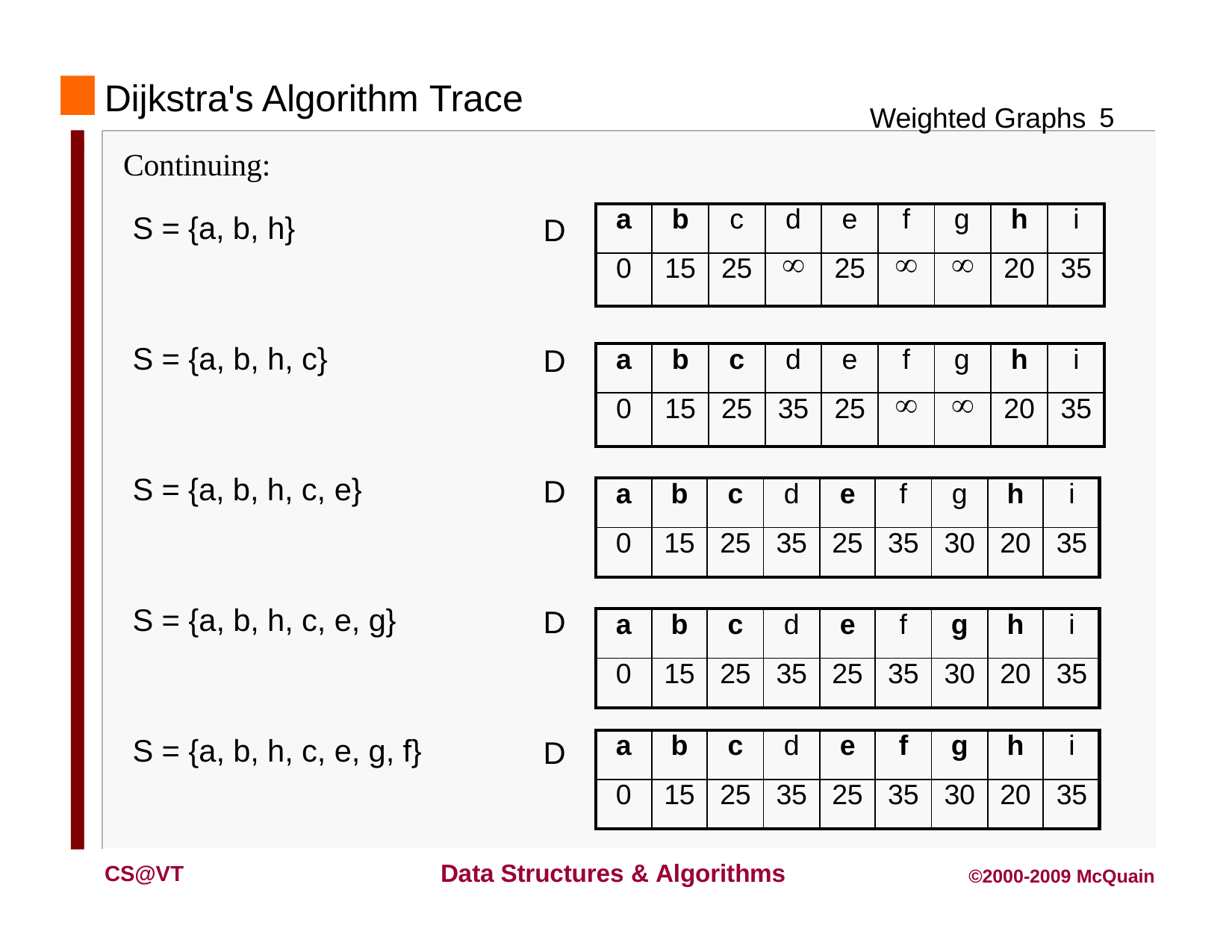

# Dijkstra's Algorithm Trace
Weighted Graphs 5
Continuing:
| a | b | c | d | e | f | g | h | i |
| --- | --- | --- | --- | --- | --- | --- | --- | --- |
| 0 | 15 | 25 | ∞ | 25 | ∞ | ∞ | 20 | 35 |
S = {a, b, h}
D
S = {a, b, h, c}
D
| a | b | c | d | e | f | g | h | i |
| --- | --- | --- | --- | --- | --- | --- | --- | --- |
| 0 | 15 | 25 | 35 | 25 | ∞ | ∞ | 20 | 35 |
S = {a, b, h, c, e}
D
| a | b | c | d | e | f | g | h | i |
| --- | --- | --- | --- | --- | --- | --- | --- | --- |
| 0 | 15 | 25 | 35 | 25 | 35 | 30 | 20 | 35 |
S = {a, b, h, c, e, g}
D
| a | b | c | d | e | f | g | h | i |
| --- | --- | --- | --- | --- | --- | --- | --- | --- |
| 0 | 15 | 25 | 35 | 25 | 35 | 30 | 20 | 35 |
| a | b | c | d | e | f | g | h | i |
| --- | --- | --- | --- | --- | --- | --- | --- | --- |
| 0 | 15 | 25 | 35 | 25 | 35 | 30 | 20 | 35 |
S = {a, b, h, c, e, g, f}
D
Data Structures & Algorithms
CS@VT
©2000-2009 McQuain